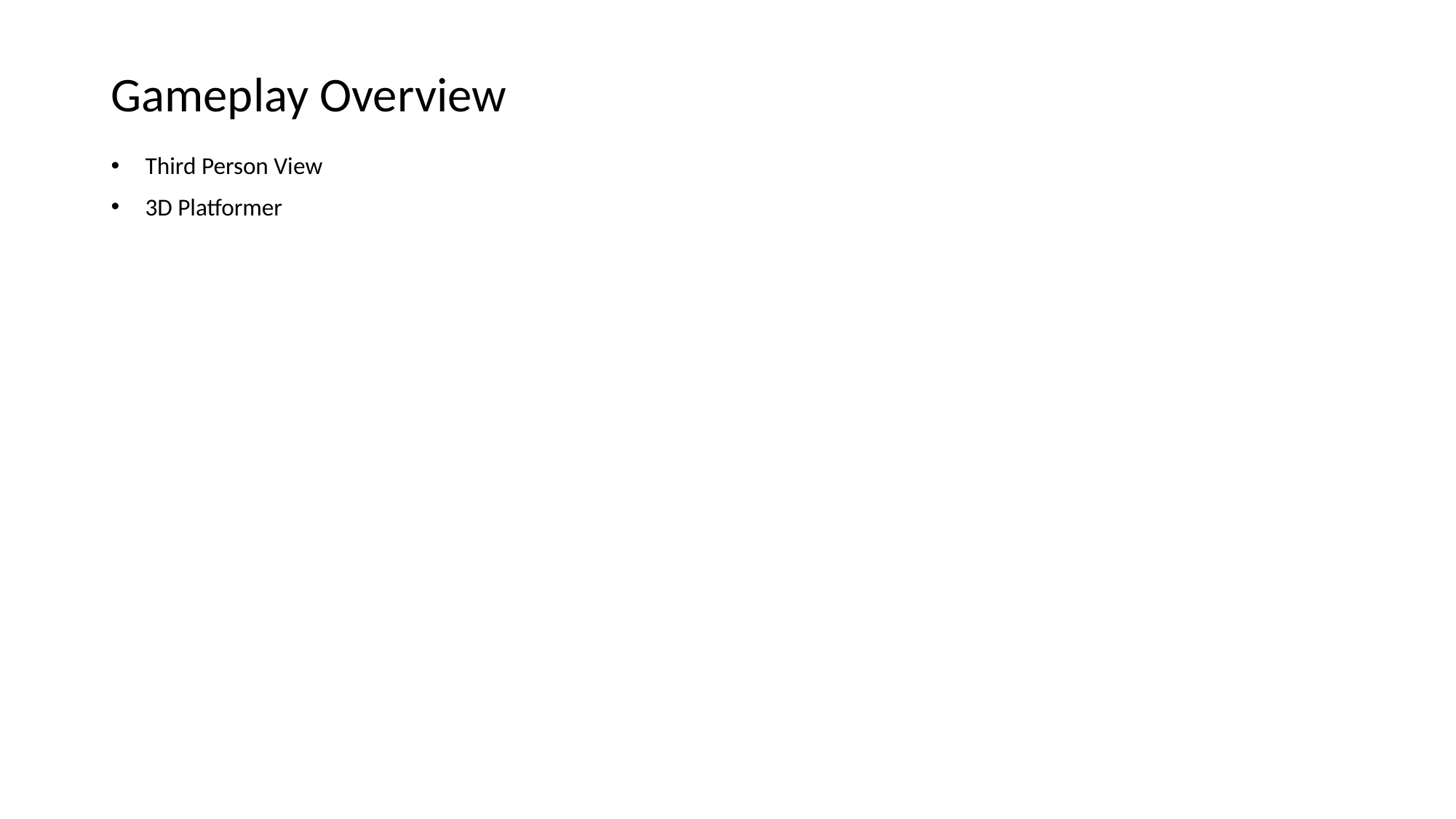

# Gameplay Overview

Third Person View
3D Platformer